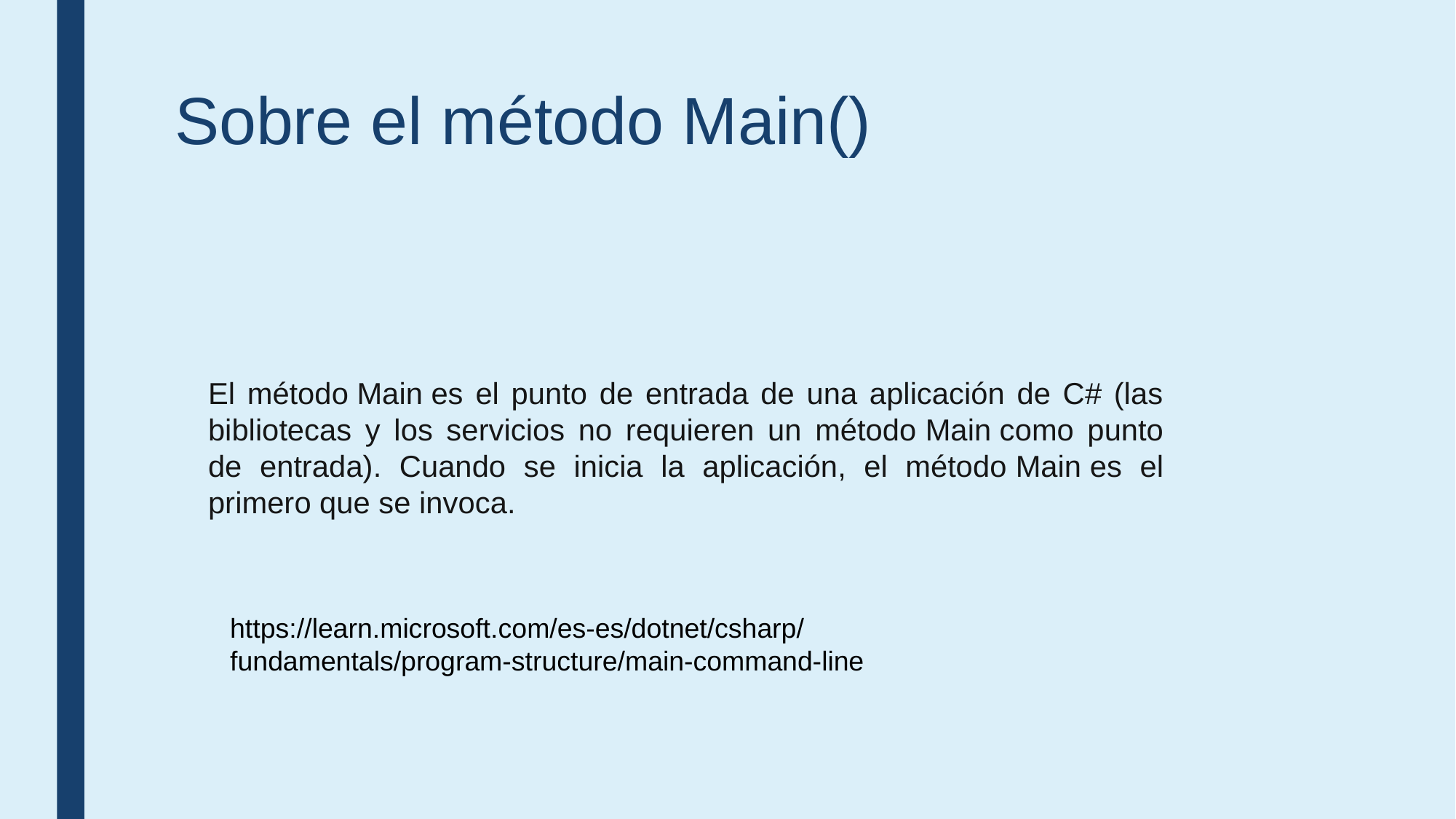

# Sobre el método Main()
El método Main es el punto de entrada de una aplicación de C# (las bibliotecas y los servicios no requieren un método Main como punto de entrada). Cuando se inicia la aplicación, el método Main es el primero que se invoca.
https://learn.microsoft.com/es-es/dotnet/csharp/fundamentals/program-structure/main-command-line